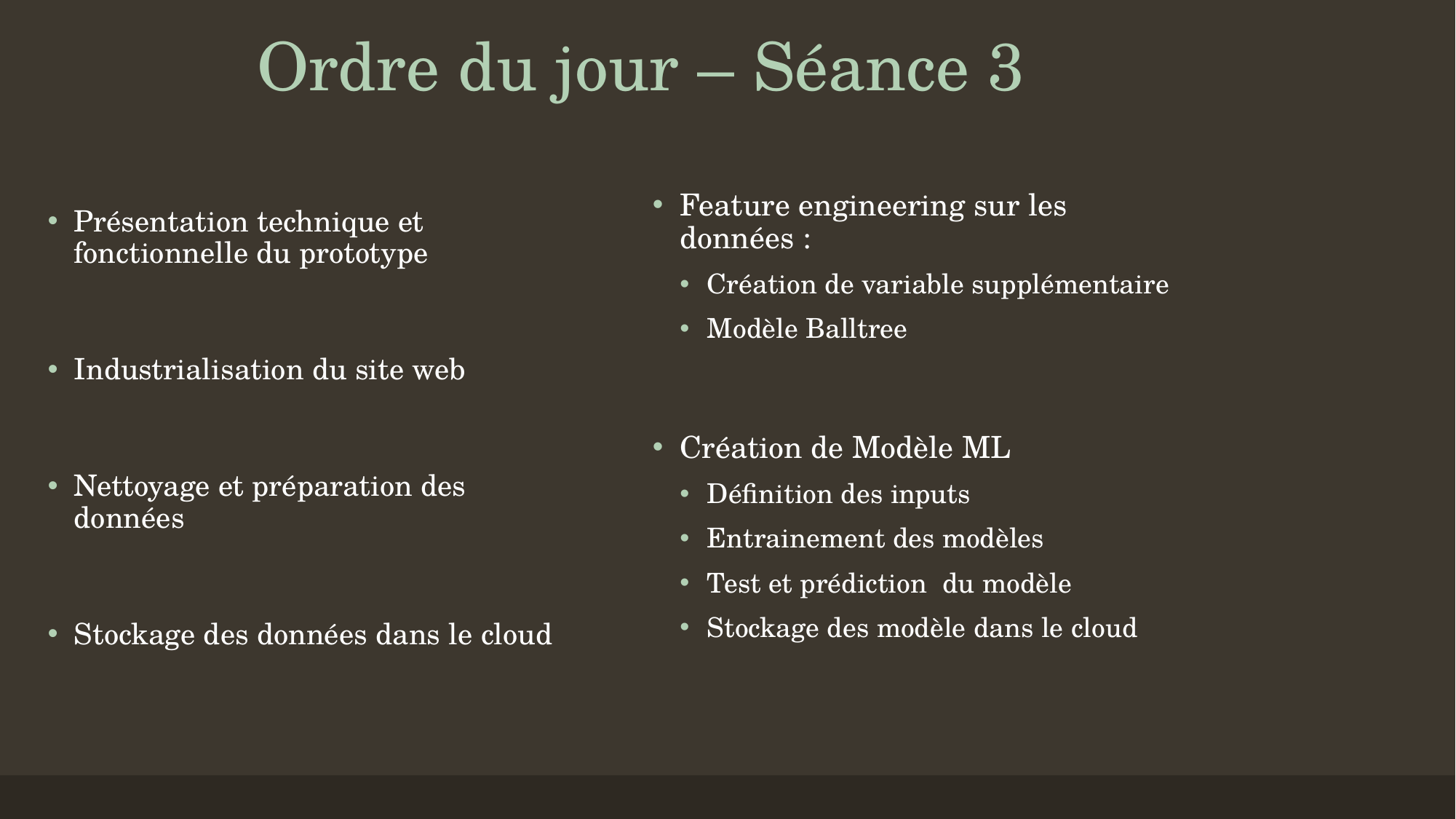

# Ordre du jour – Séance 3
Feature engineering sur les données :
Création de variable supplémentaire
Modèle Balltree

Création de Modèle ML
Définition des inputs
Entrainement des modèles
Test et prédiction  du modèle
Stockage des modèle dans le cloud

Présentation technique et fonctionnelle du prototype

Industrialisation du site web

Nettoyage et préparation des données

Stockage des données dans le cloud